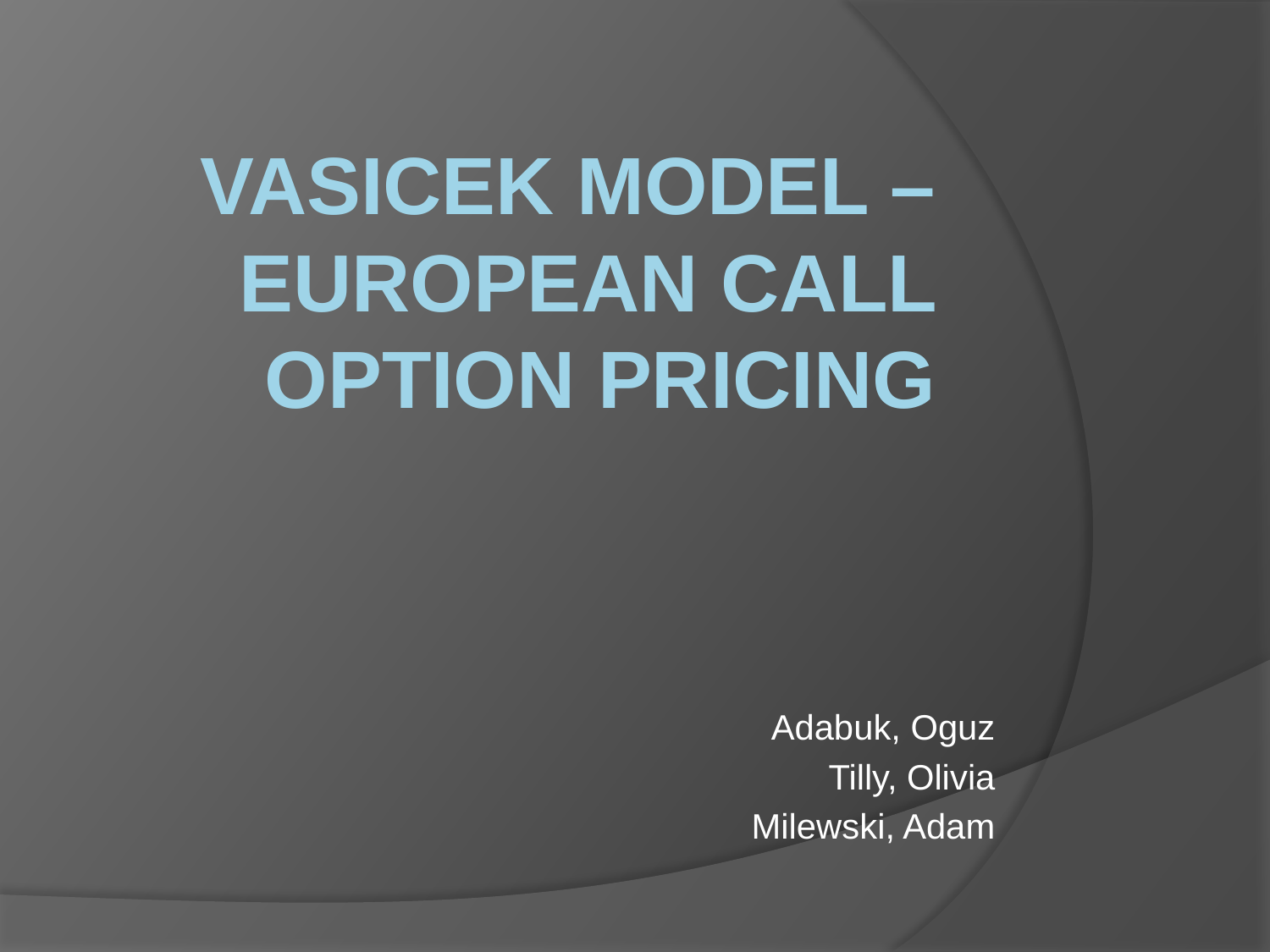

VASICEK MODEL – EUROPEAN CALL OPTION PRICING
Adabuk, Oguz
Tilly, Olivia
Milewski, Adam